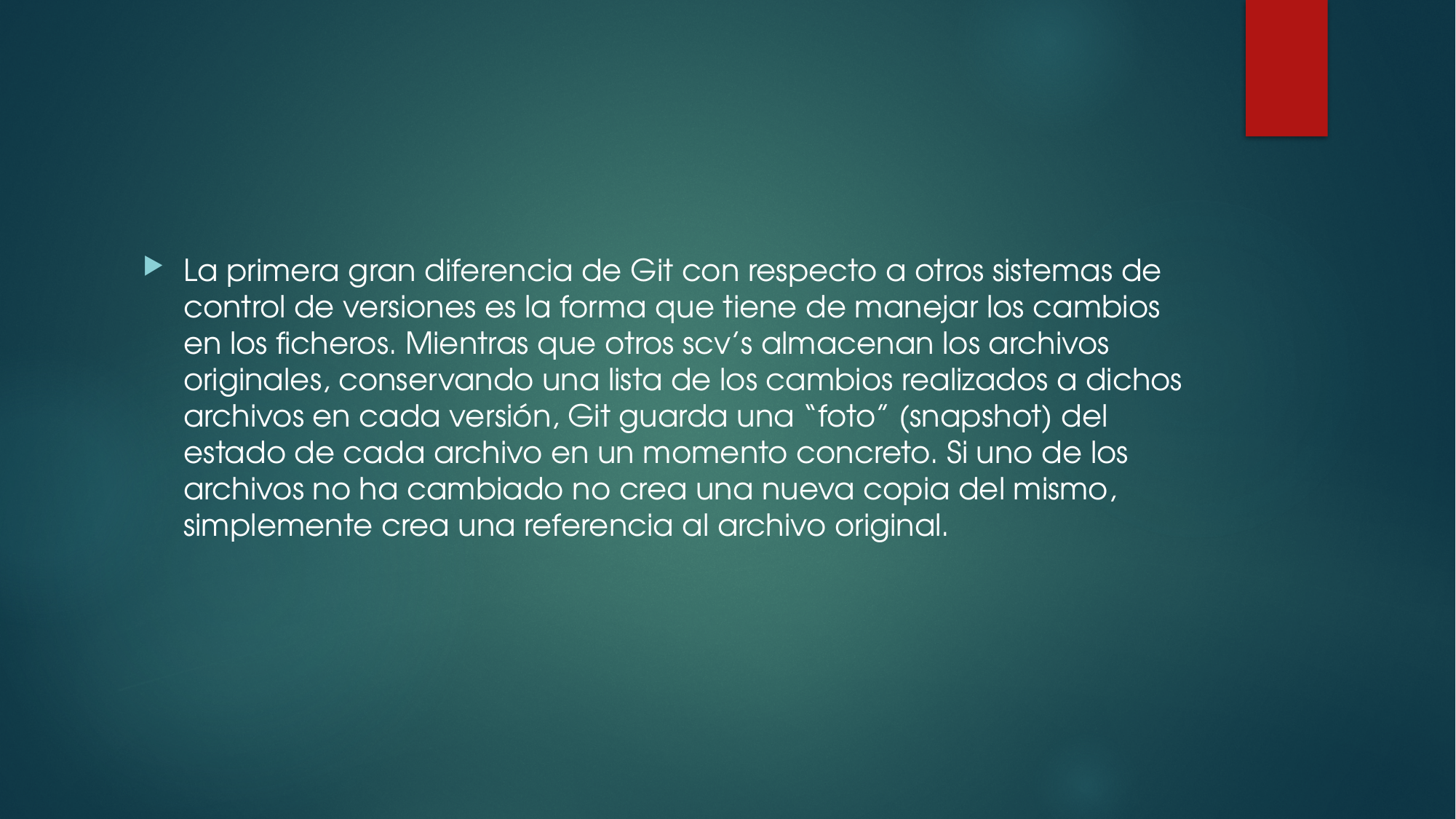

#
La primera gran diferencia de Git con respecto a otros sistemas de control de versiones es la forma que tiene de manejar los cambios en los ficheros. Mientras que otros scv’s almacenan los archivos originales, conservando una lista de los cambios realizados a dichos archivos en cada versión, Git guarda una “foto” (snapshot) del estado de cada archivo en un momento concreto. Si uno de los archivos no ha cambiado no crea una nueva copia del mismo, simplemente crea una referencia al archivo original.